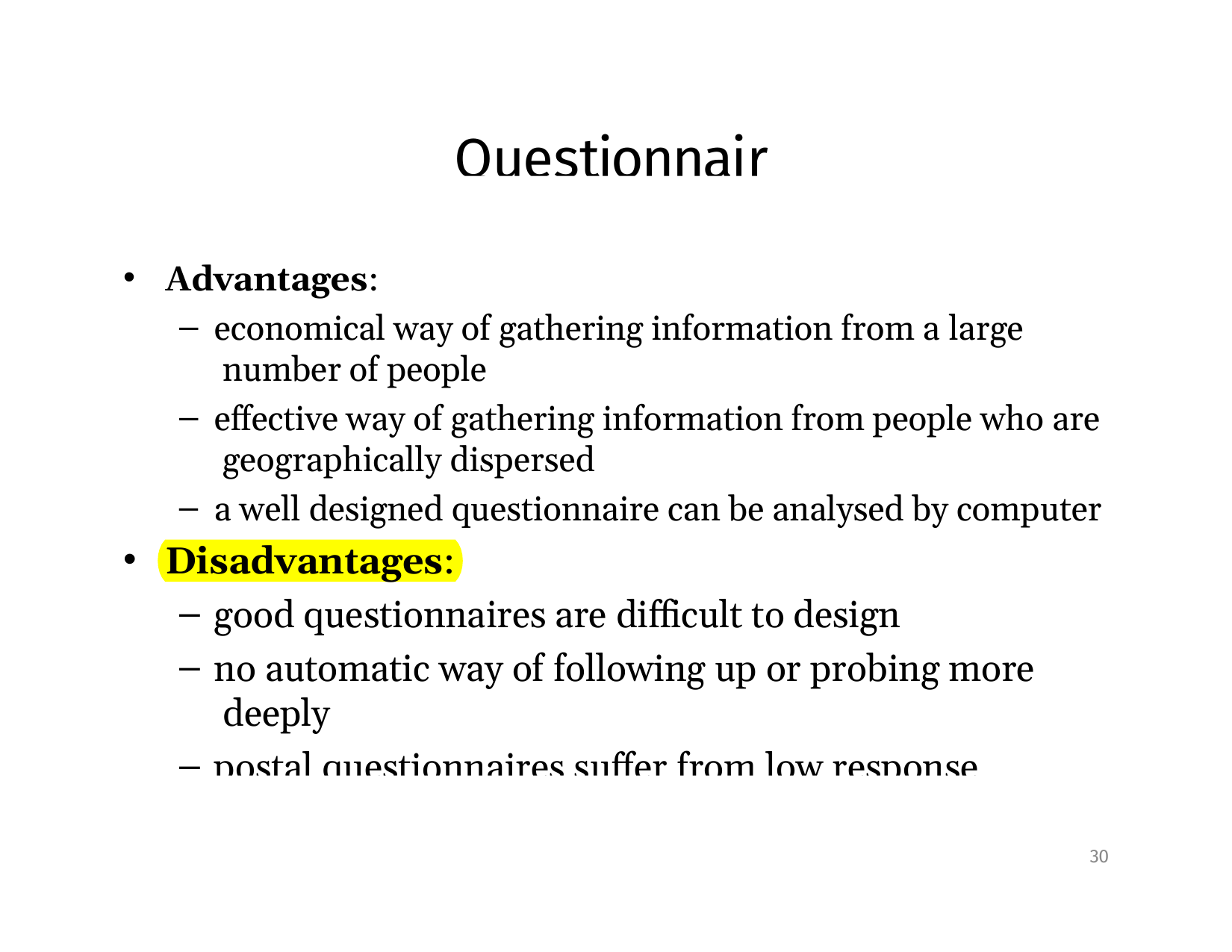

# Questionnaire

Advantages:
economical way of gathering information from a large  number of people
effective way of gathering information from people who are  geographically dispersed
a well designed questionnaire can be analysed by computer
Disadvantages:
good questionnaires are difficult to design
no automatic way of following up or probing more  deeply
postal questionnaires suffer from low response rates

30